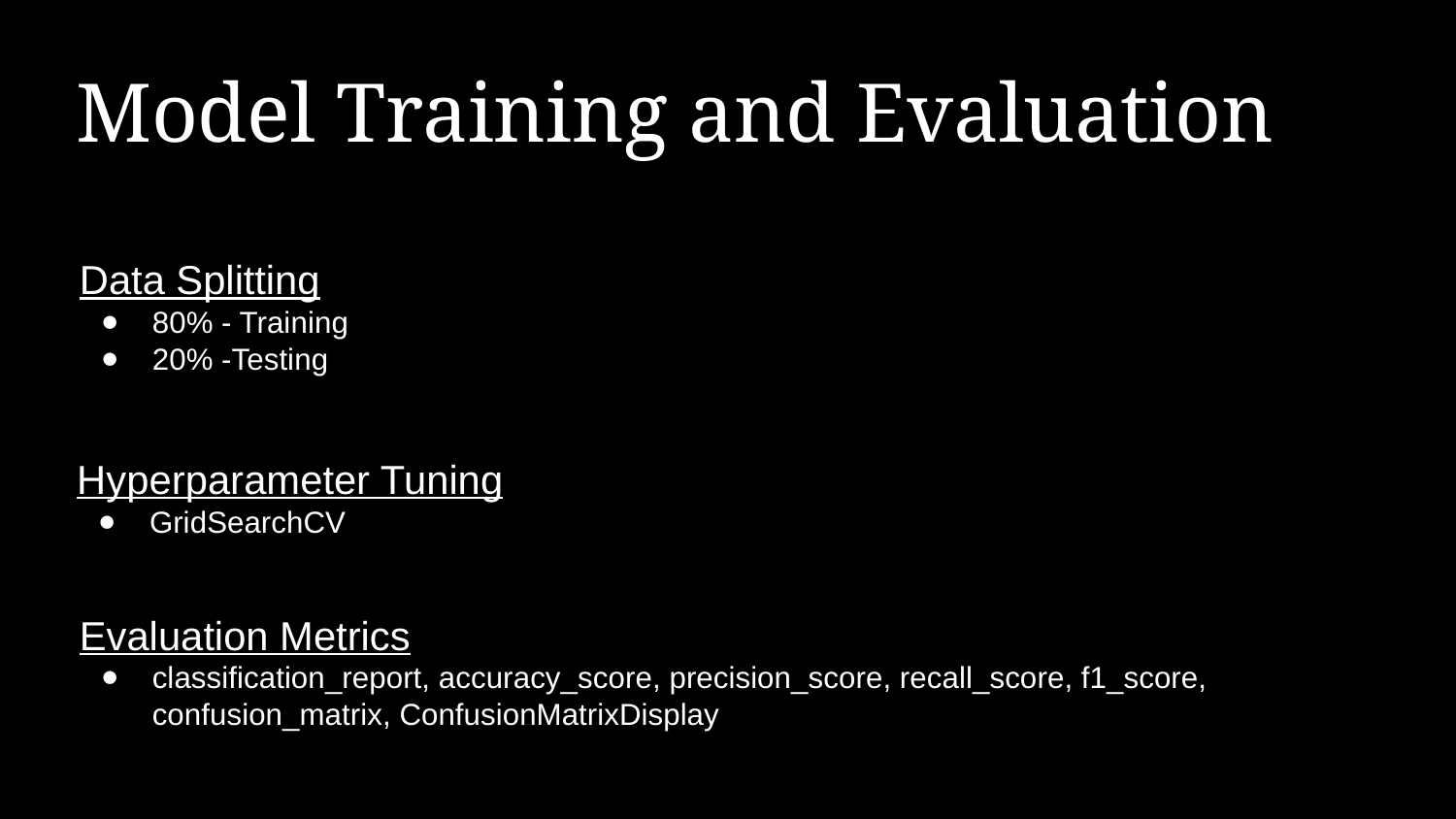

# Model Training and Evaluation
Data Splitting
80% - Training
20% -Testing
Hyperparameter Tuning
GridSearchCV
Evaluation Metrics
classification_report, accuracy_score, precision_score, recall_score, f1_score, confusion_matrix, ConfusionMatrixDisplay